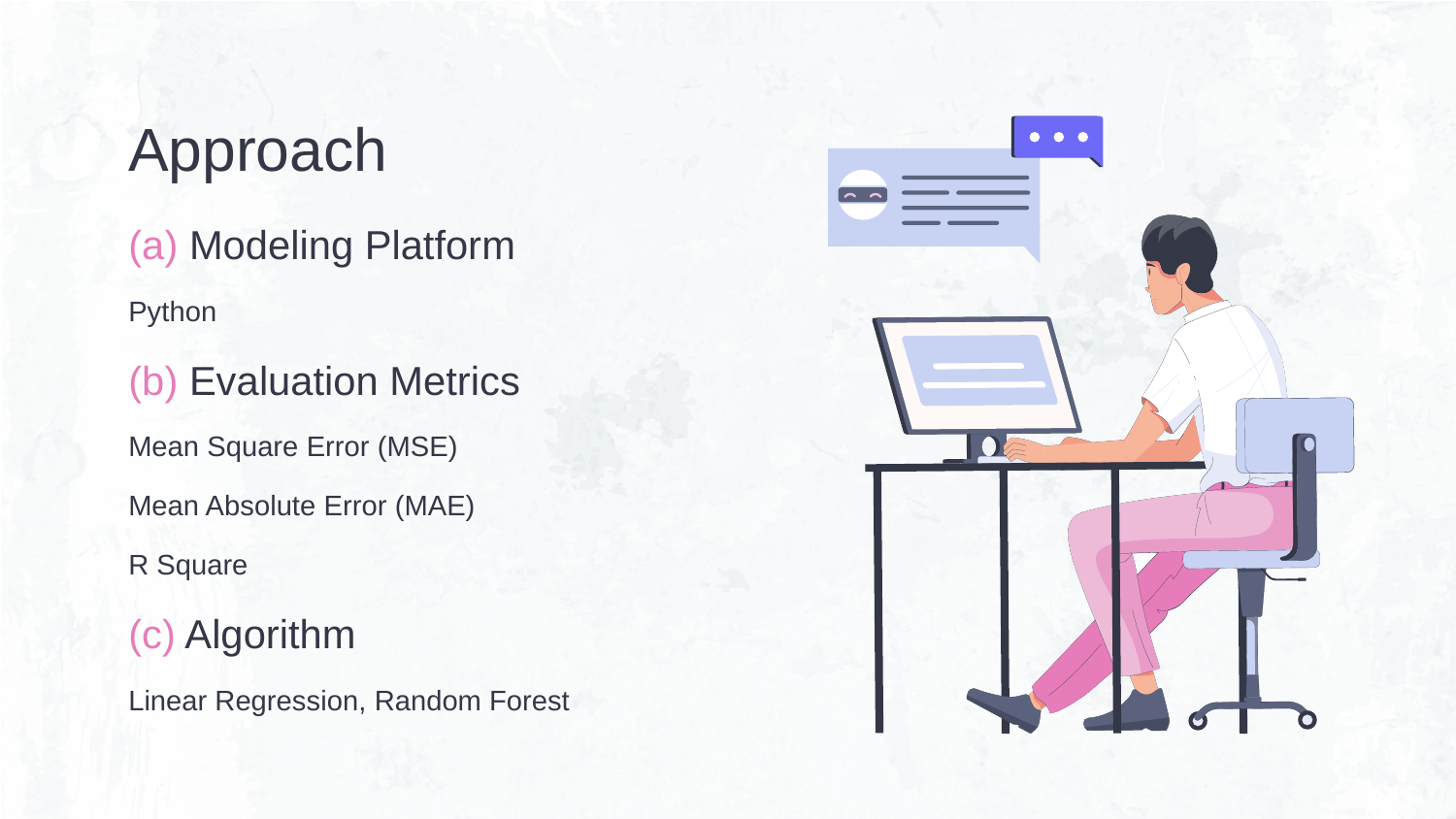

# Approach

(a) Modeling Platform
Python
(b) Evaluation Metrics
Mean Square Error (MSE)
Mean Absolute Error (MAE)
R Square
(c) Algorithm
Linear Regression, Random Forest